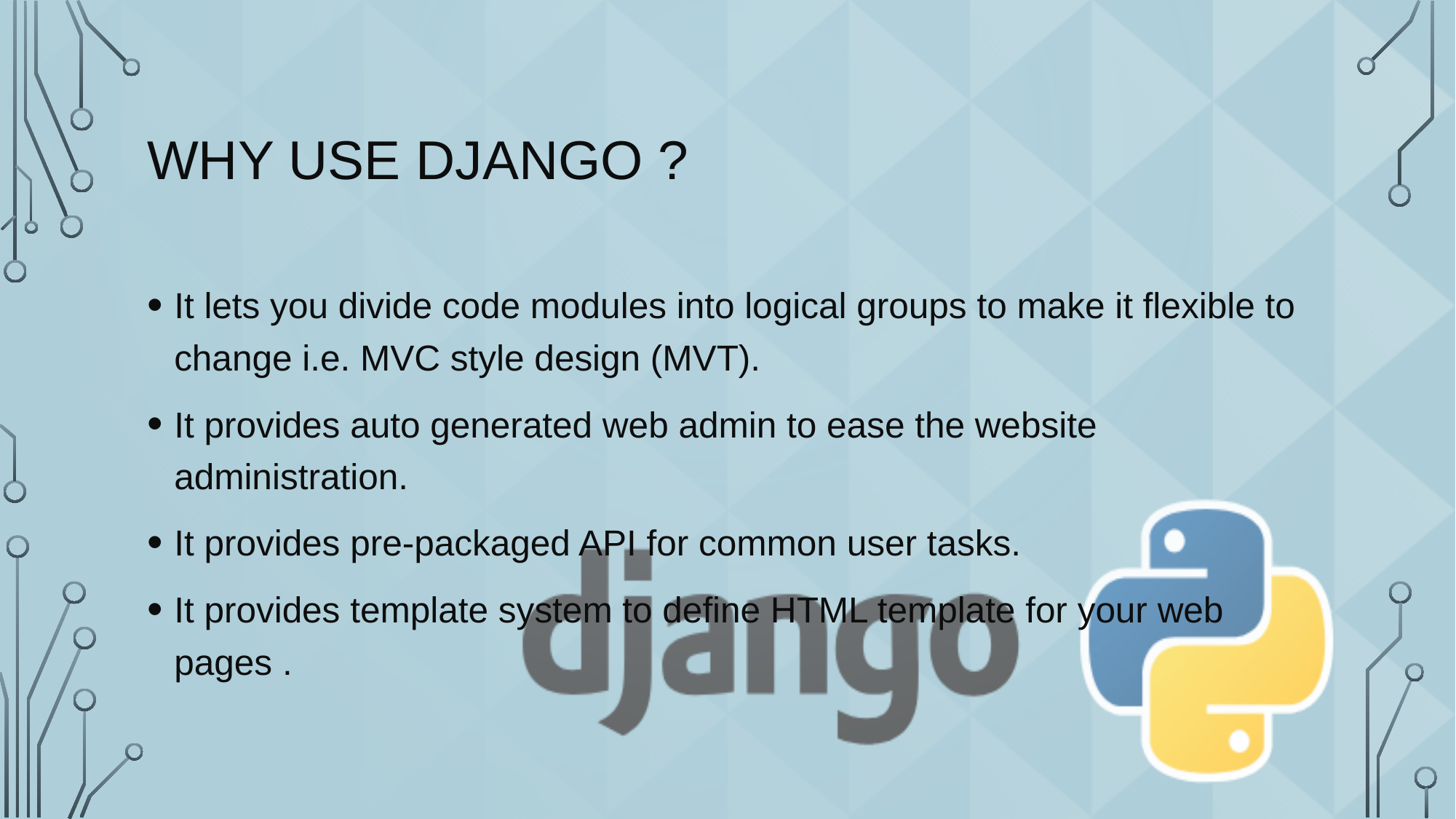

# Why use Django ?
It lets you divide code modules into logical groups to make it flexible to change i.e. MVC style design (MVT).
It provides auto generated web admin to ease the website administration.
It provides pre-packaged API for common user tasks.
It provides template system to define HTML template for your web pages .